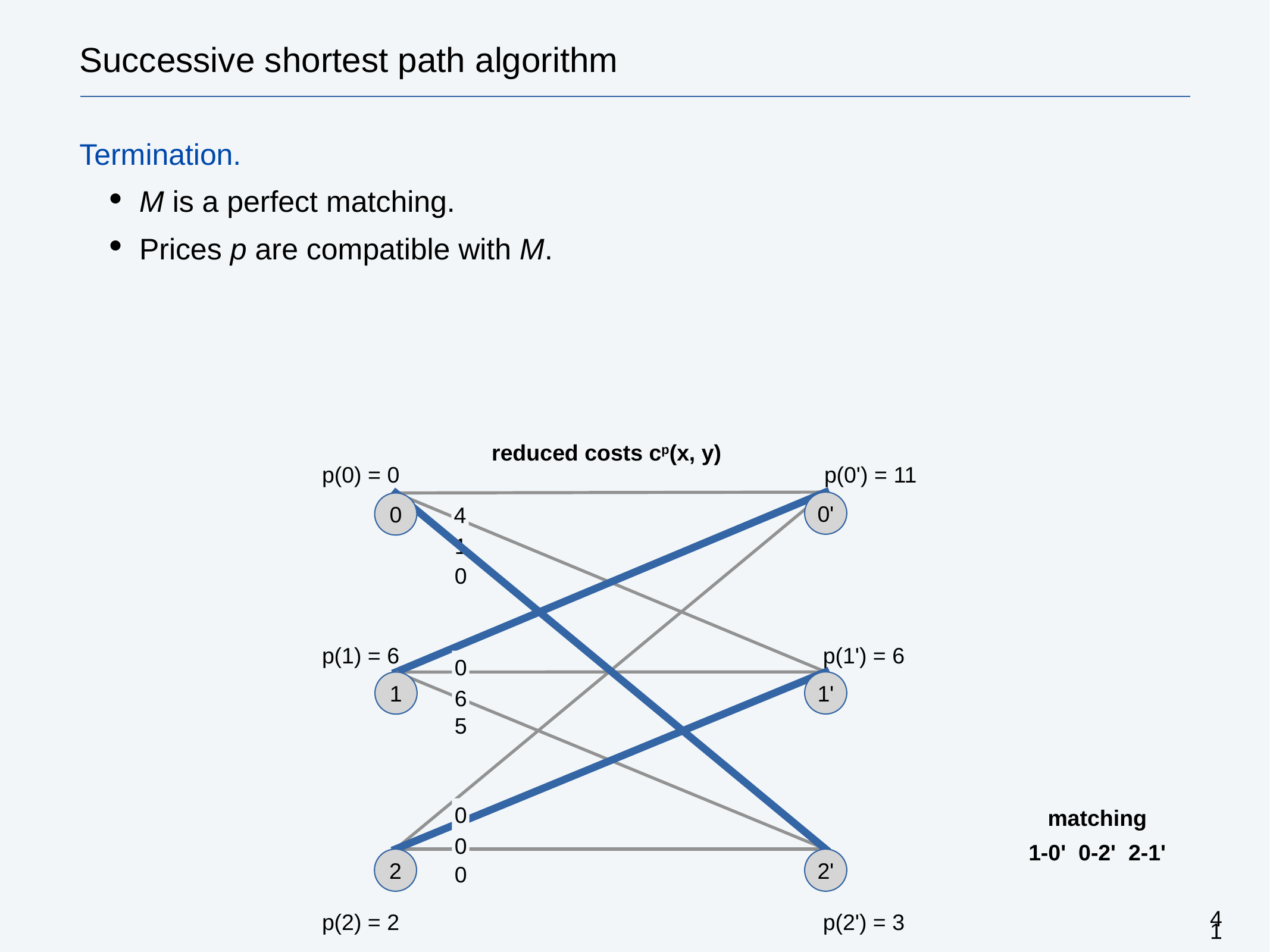

# Successive shortest path algorithm

Termination.
M is a perfect matching.
Prices p are compatible with M.
reduced costs cp(x, y)
p(0) = 0
p(0') = 11
0'
0
4
1
0
p(1) = 6
p(1') = 6
0
1'
1
6
5
matching
1-0'  0-2'  2-1'
0
0
2
2'
0
p(2) = 2
p(2') = 3
41